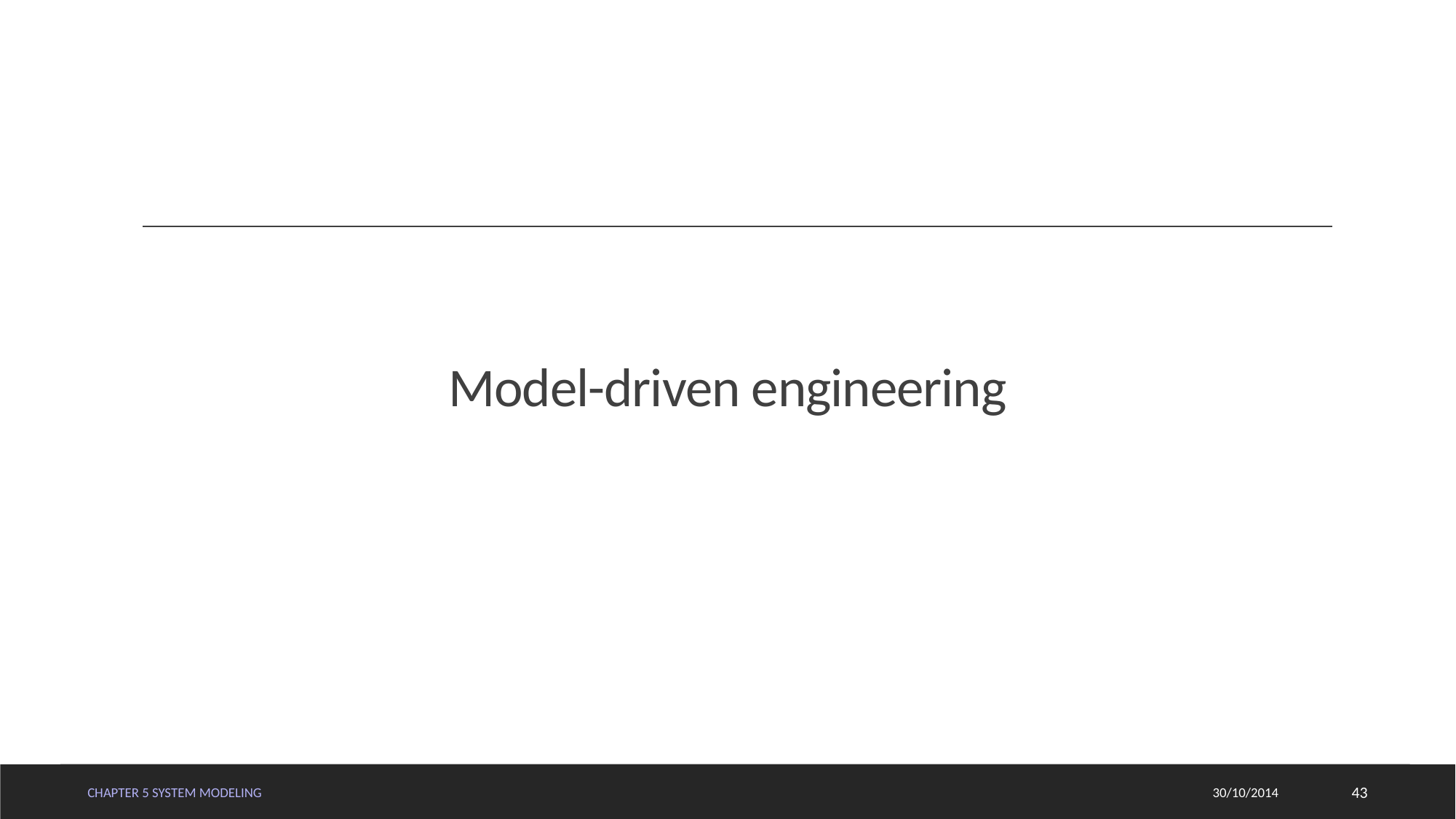

# Model-driven engineering
Chapter 5 System Modeling
30/10/2014
43